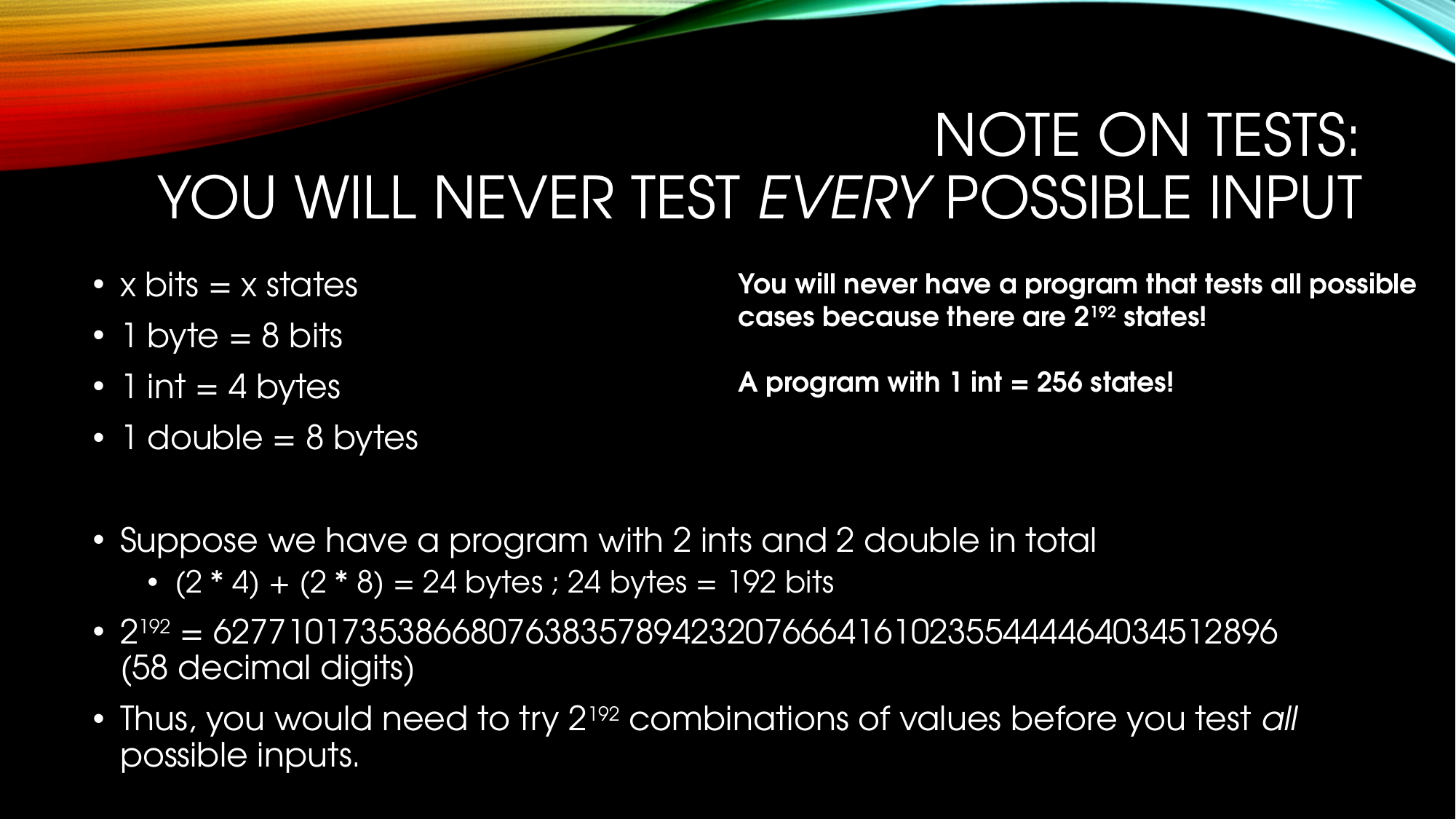

# Note on tests: You will never test every possible input
You will never have a program that tests all possible cases because there are 2192 states!

A program with 1 int = 256 states!
x bits = x states
1 byte = 8 bits
1 int = 4 bytes
1 double = 8 bytes

Suppose we have a program with 2 ints and 2 double in total
(2 * 4) + (2 * 8) = 24 bytes ; 24 bytes = 192 bits
2192 = 6277101735386680763835789423207666416102355444464034512896
(58 decimal digits)
Thus, you would need to try 2192 combinations of values before you test all possible inputs.